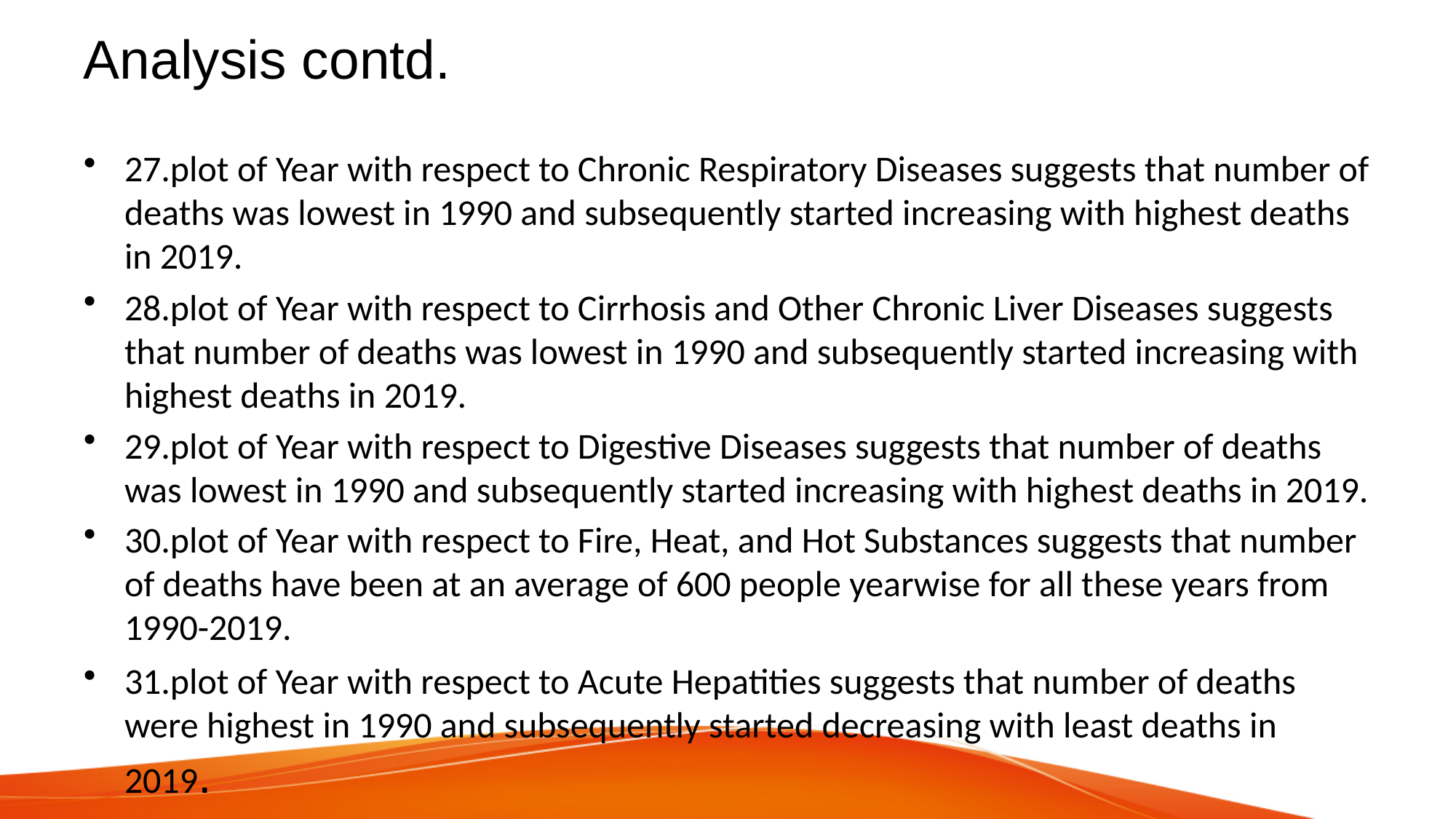

# Analysis contd.
27.plot of Year with respect to Chronic Respiratory Diseases suggests that number of deaths was lowest in 1990 and subsequently started increasing with highest deaths in 2019.
28.plot of Year with respect to Cirrhosis and Other Chronic Liver Diseases suggests that number of deaths was lowest in 1990 and subsequently started increasing with highest deaths in 2019.
29.plot of Year with respect to Digestive Diseases suggests that number of deaths was lowest in 1990 and subsequently started increasing with highest deaths in 2019.
30.plot of Year with respect to Fire, Heat, and Hot Substances suggests that number of deaths have been at an average of 600 people yearwise for all these years from 1990-2019.
31.plot of Year with respect to Acute Hepatities suggests that number of deaths were highest in 1990 and subsequently started decreasing with least deaths in 2019.